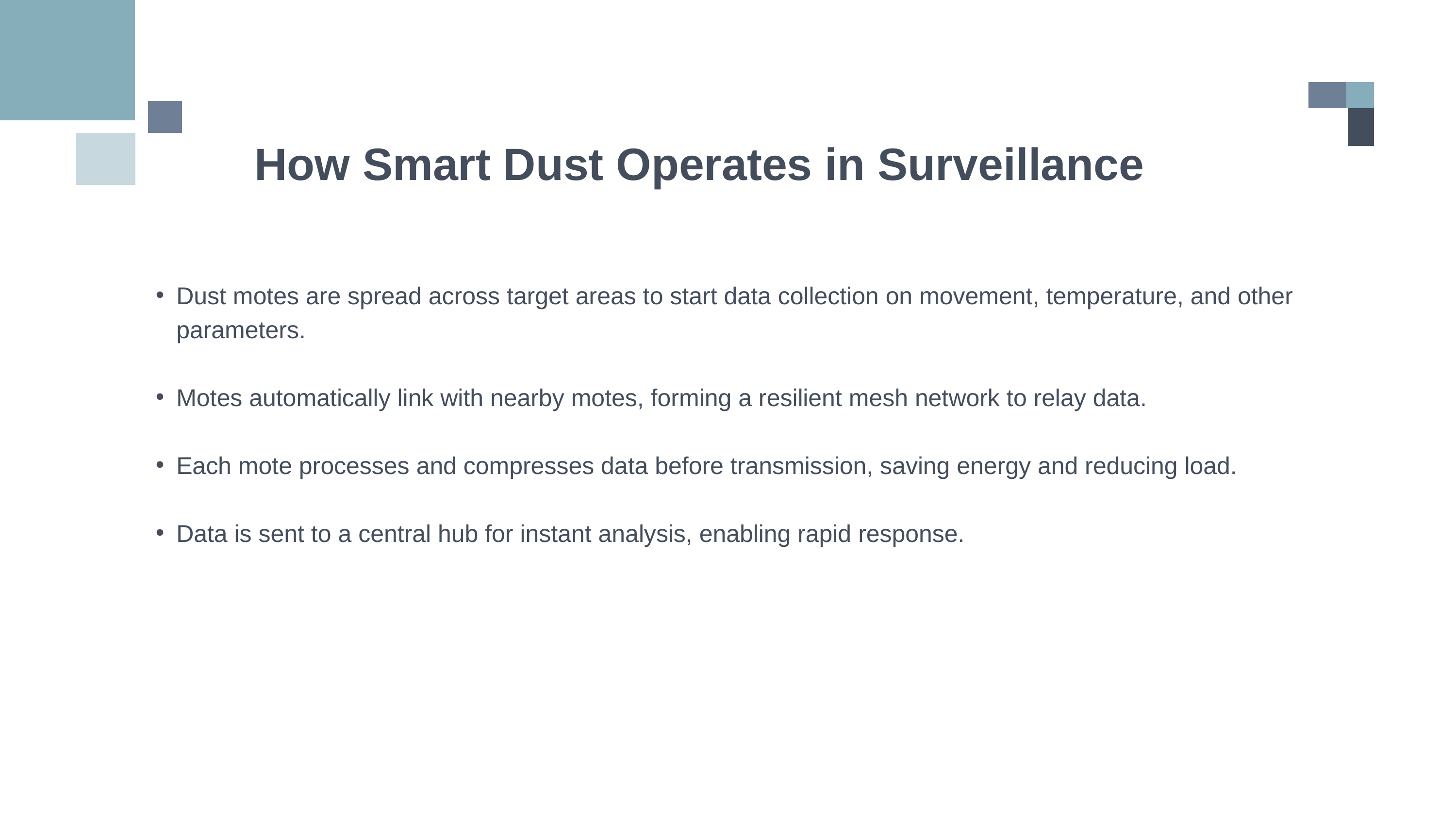

How Smart Dust Operates in Surveillance

Dust motes are spread across target areas to start data collection on movement, temperature, and other parameters.

Motes automatically link with nearby motes, forming a resilient mesh network to relay data.

Each mote processes and compresses data before transmission, saving energy and reducing load.

Data is sent to a central hub for instant analysis, enabling rapid response.